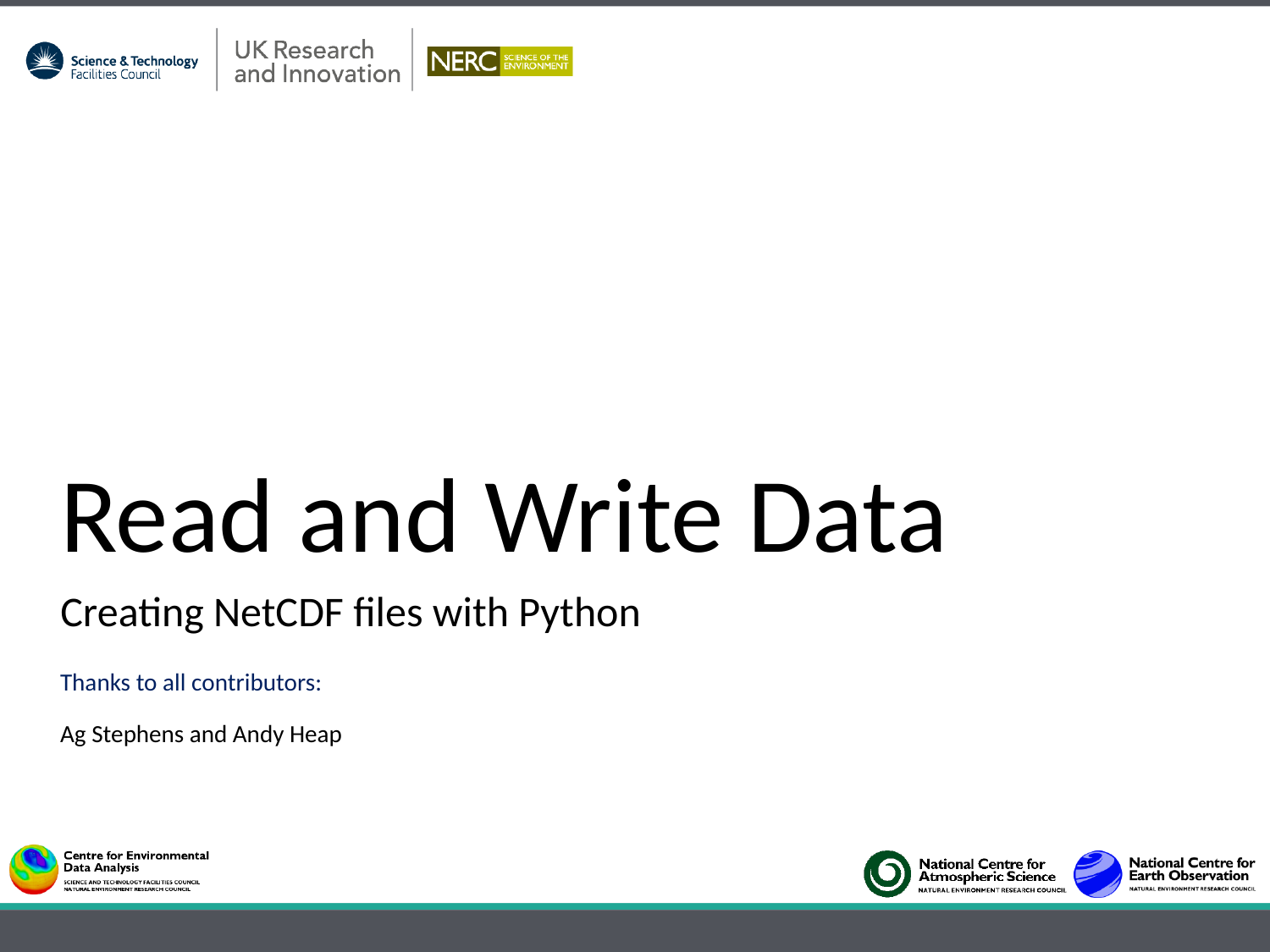

# Read and Write Data
Creating NetCDF files with Python
Thanks to all contributors:

Ag Stephens and Andy Heap